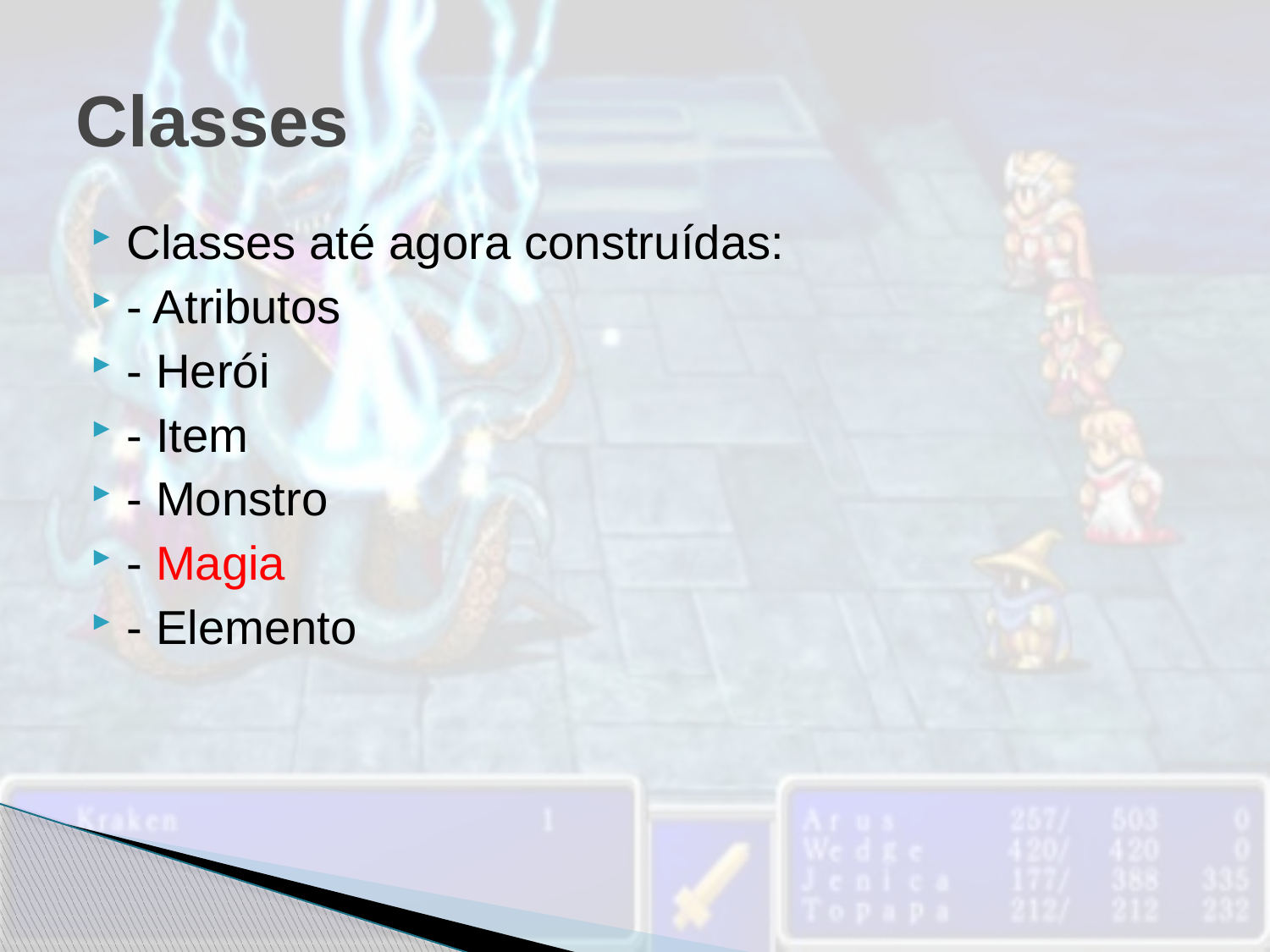

# Classes
Classes até agora construídas:
- Atributos
- Herói
- Item
- Monstro
- Magia
- Elemento